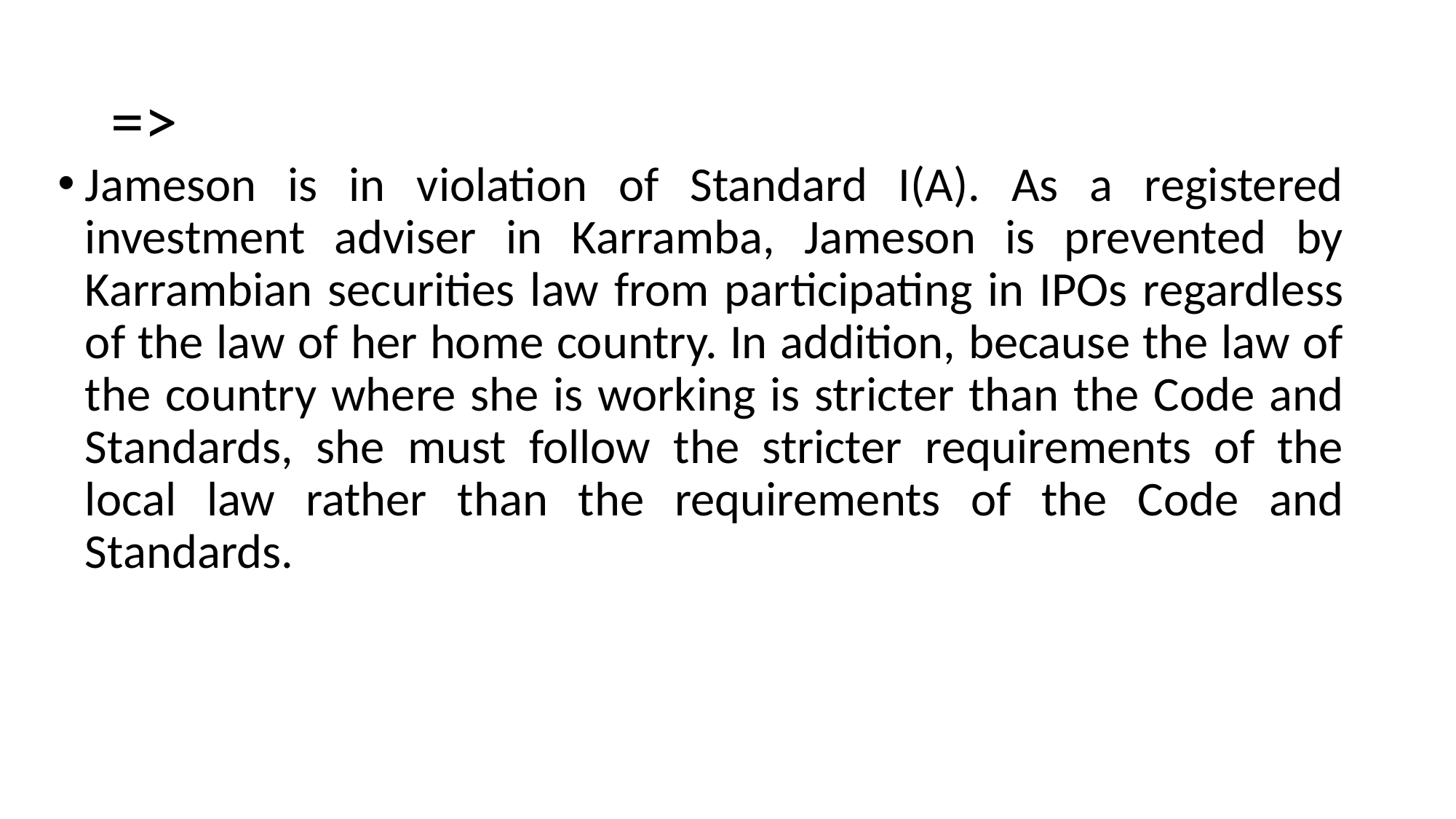

# =>
Jameson is in violation of Standard I(A). As a registered investment adviser in Karramba, Jameson is prevented by Karrambian securities law from participating in IPOs regardless of the law of her home country. In addition, because the law of the country where she is working is stricter than the Code and Standards, she must follow the stricter requirements of the local law rather than the requirements of the Code and Standards.